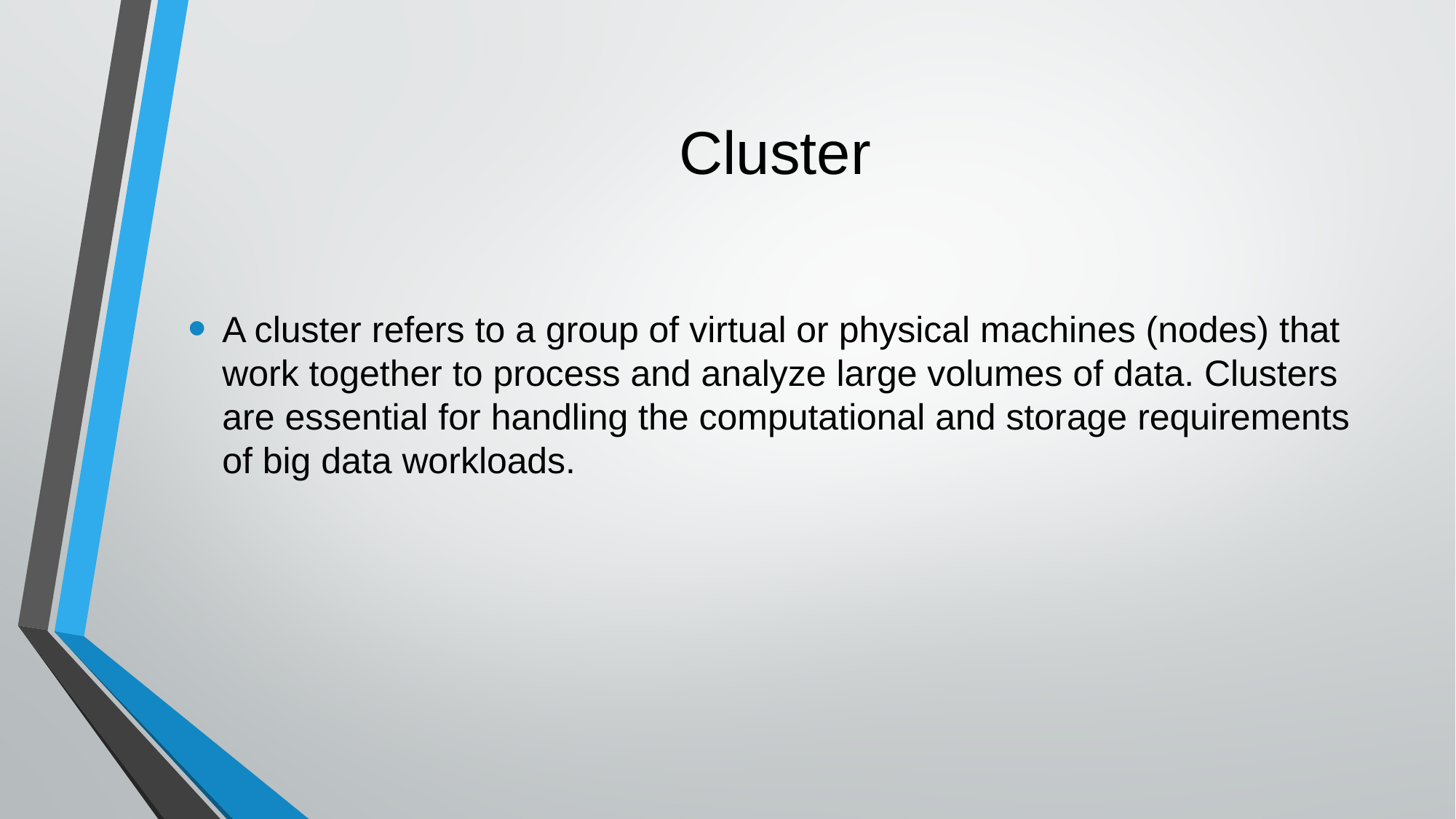

# Cluster
A cluster refers to a group of virtual or physical machines (nodes) that work together to process and analyze large volumes of data. Clusters are essential for handling the computational and storage requirements of big data workloads.